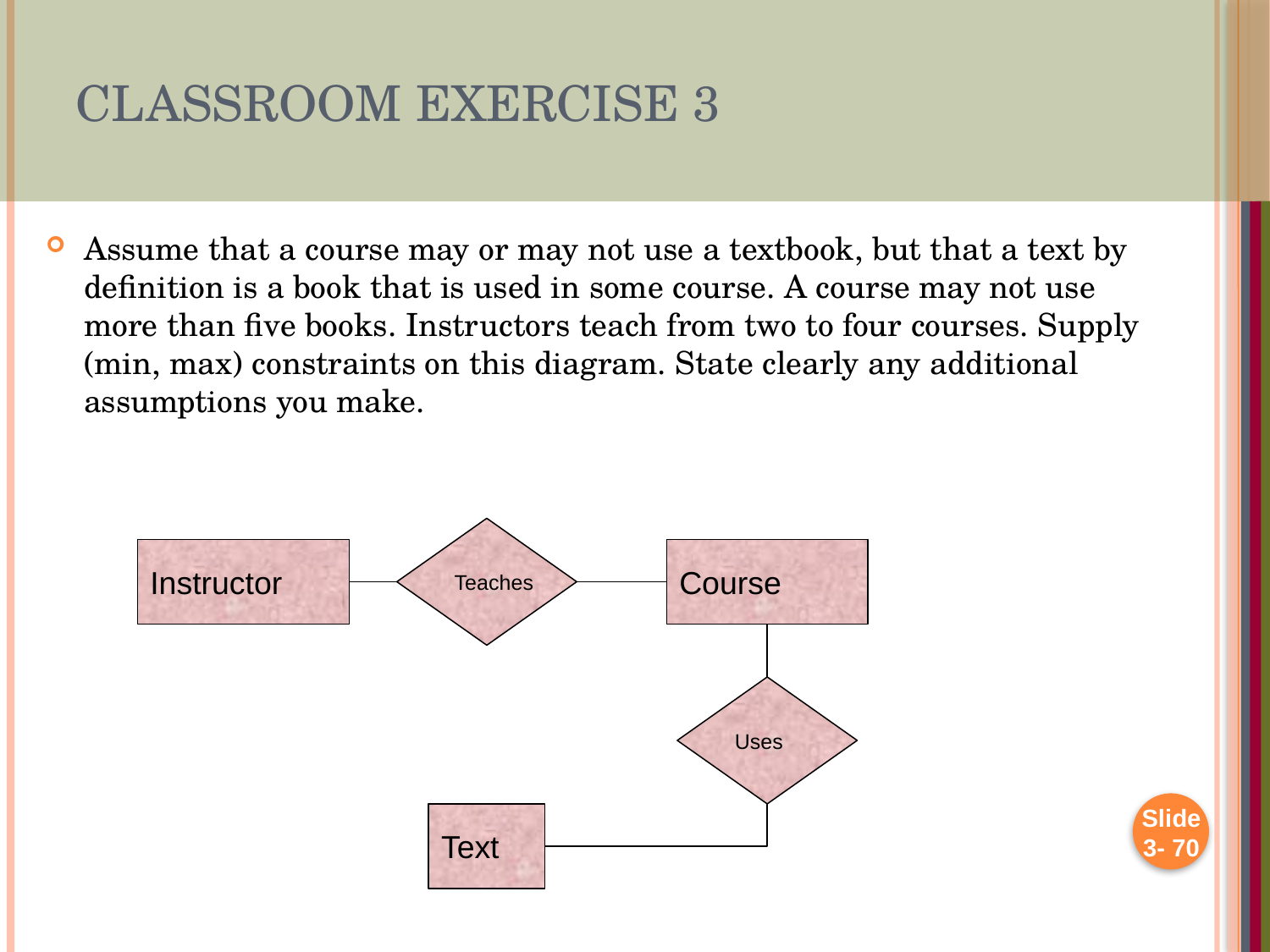

# Classroom Exercise 3
Assume that a course may or may not use a textbook, but that a text by definition is a book that is used in some course. A course may not use more than five books. Instructors teach from two to four courses. Supply (min, max) constraints on this diagram. State clearly any additional assumptions you make.
Teaches
Instructor
Course
Uses
Slide 3- 70
Text